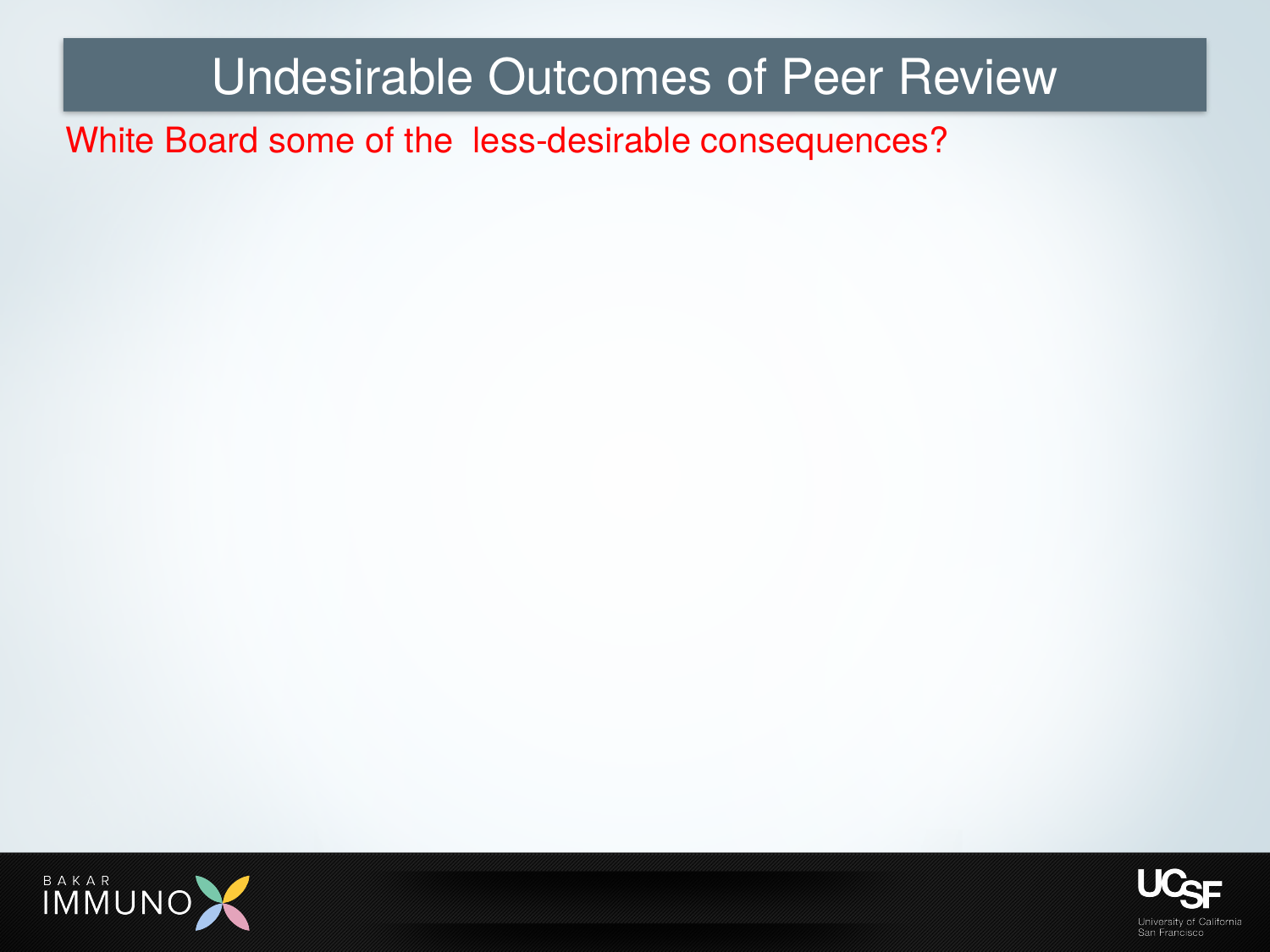

# Undesirable Outcomes of Peer Review
White Board some of the  less-desirable consequences?